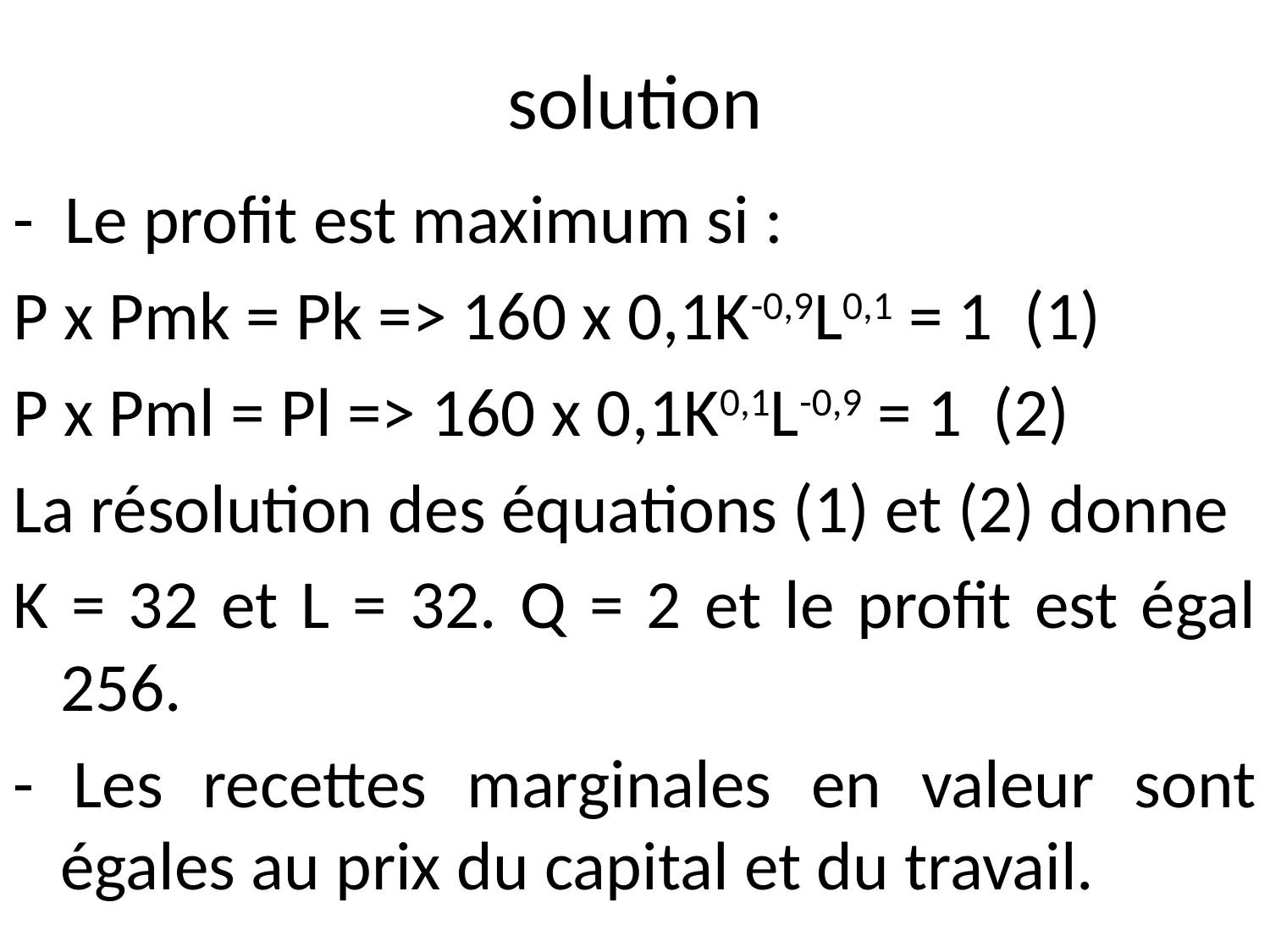

# solution
-  Le profit est maximum si :
P x Pmk = Pk => 160 x 0,1K-0,9L0,1 = 1  (1)
P x Pml = Pl => 160 x 0,1K0,1L-0,9 = 1  (2)
La résolution des équations (1) et (2) donne
K = 32 et L = 32. Q = 2 et le profit est égal 256.
- Les recettes marginales en valeur sont égales au prix du capital et du travail.